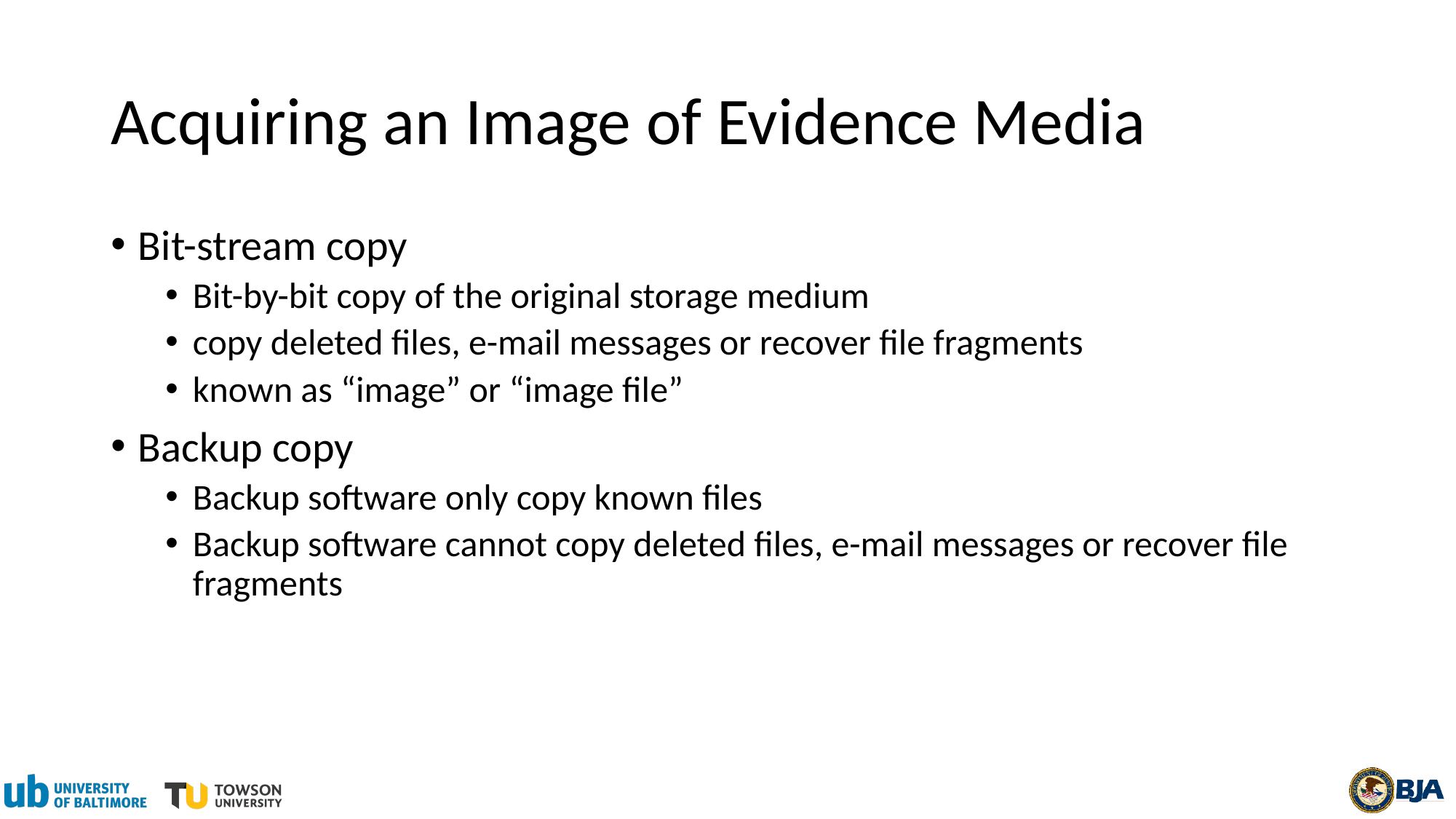

# Acquiring an Image of Evidence Media
Bit-stream copy
Bit-by-bit copy of the original storage medium
copy deleted files, e-mail messages or recover file fragments
known as “image” or “image file”
Backup copy
Backup software only copy known files
Backup software cannot copy deleted files, e-mail messages or recover file fragments